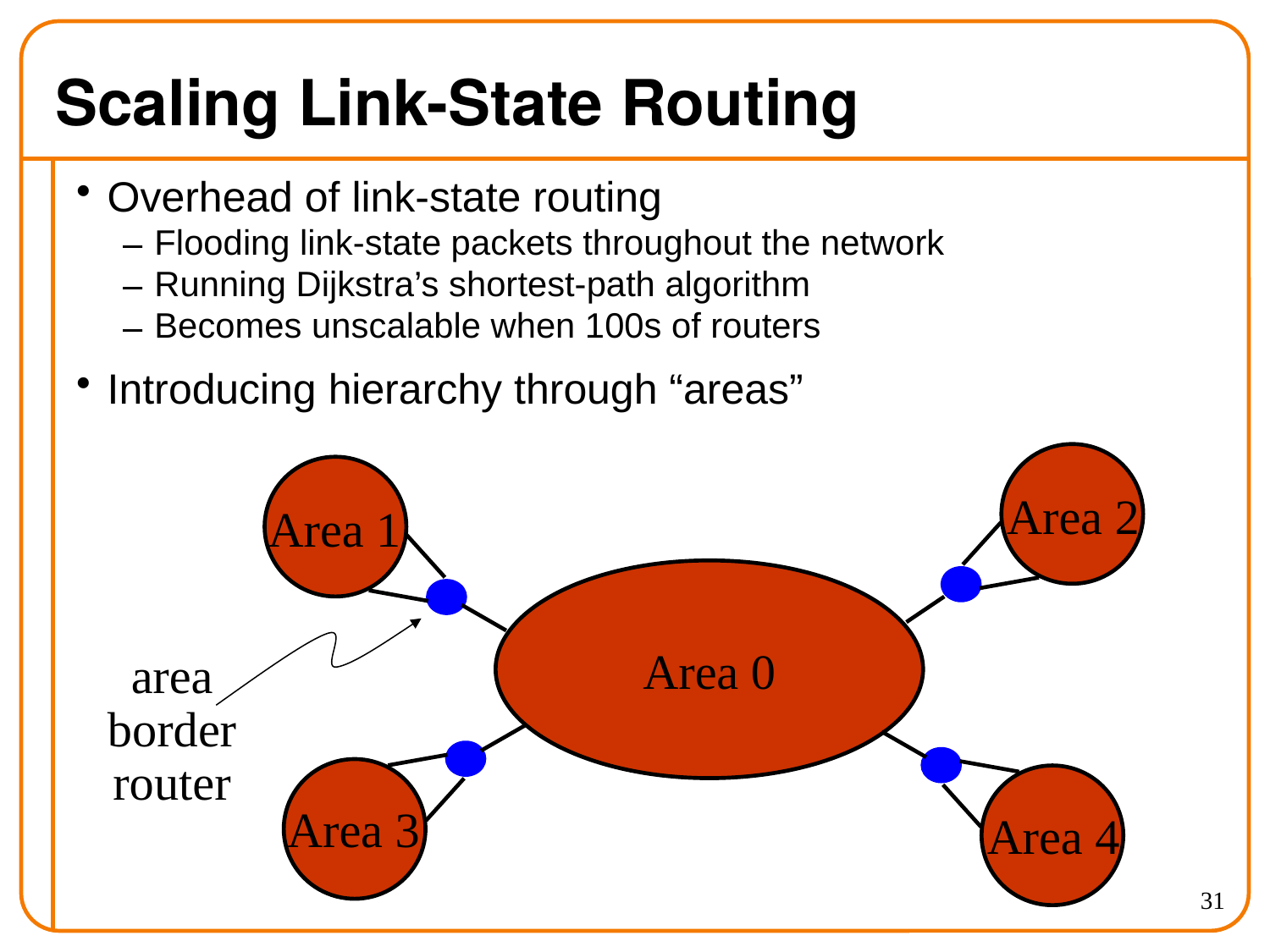

# Scaling Link-State Routing
Overhead of link-state routing
Flooding link-state packets throughout the network
Running Dijkstra’s shortest-path algorithm
Becomes unscalable when 100s of routers
Introducing hierarchy through “areas”

Area 2

Area 1

Area 0

area
border
router

Area 3

Area 4
31